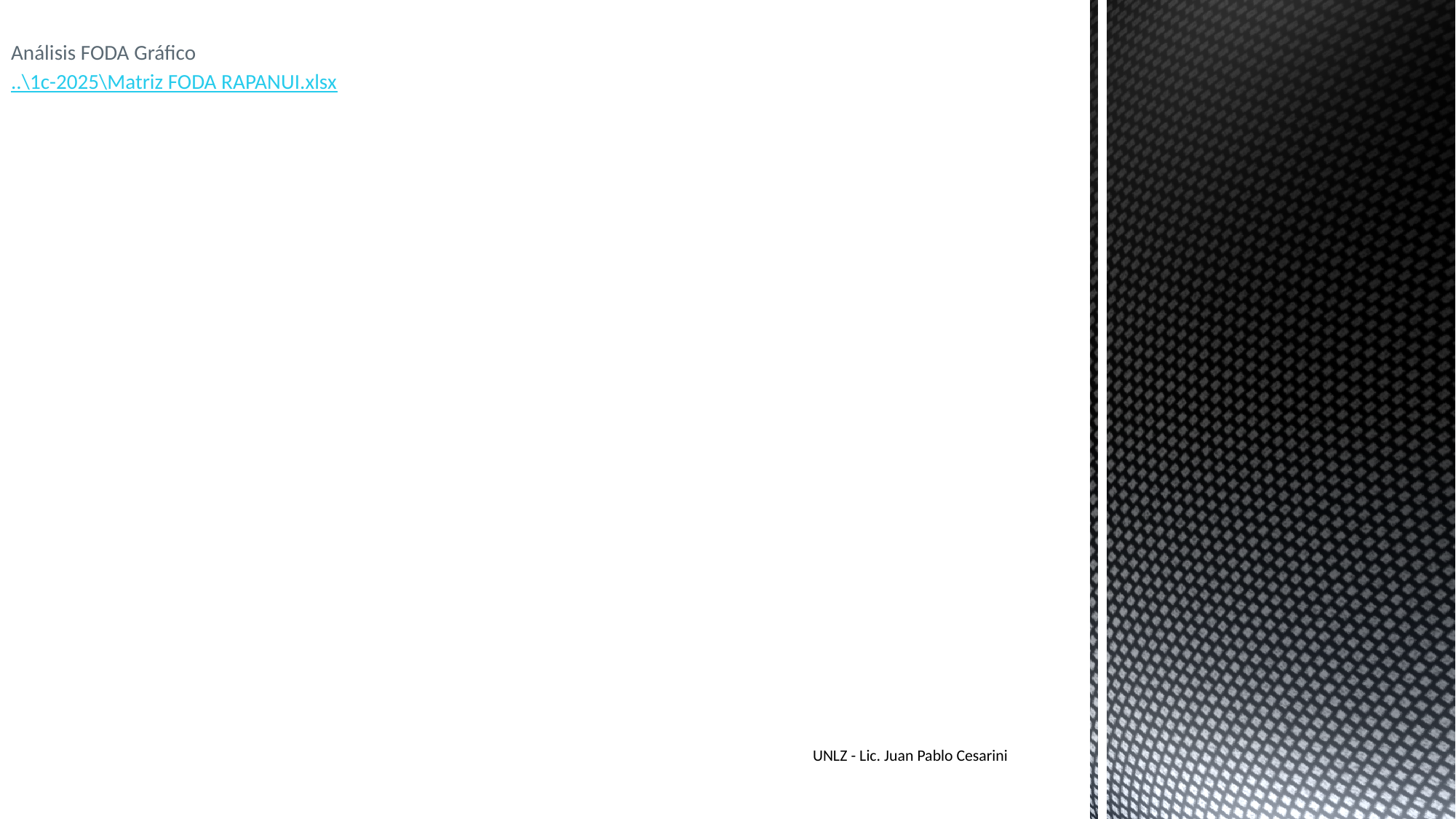

Análisis FODA Gráfico
..\1c-2025\Matriz FODA RAPANUI.xlsx
UNLZ - Lic. Juan Pablo Cesarini